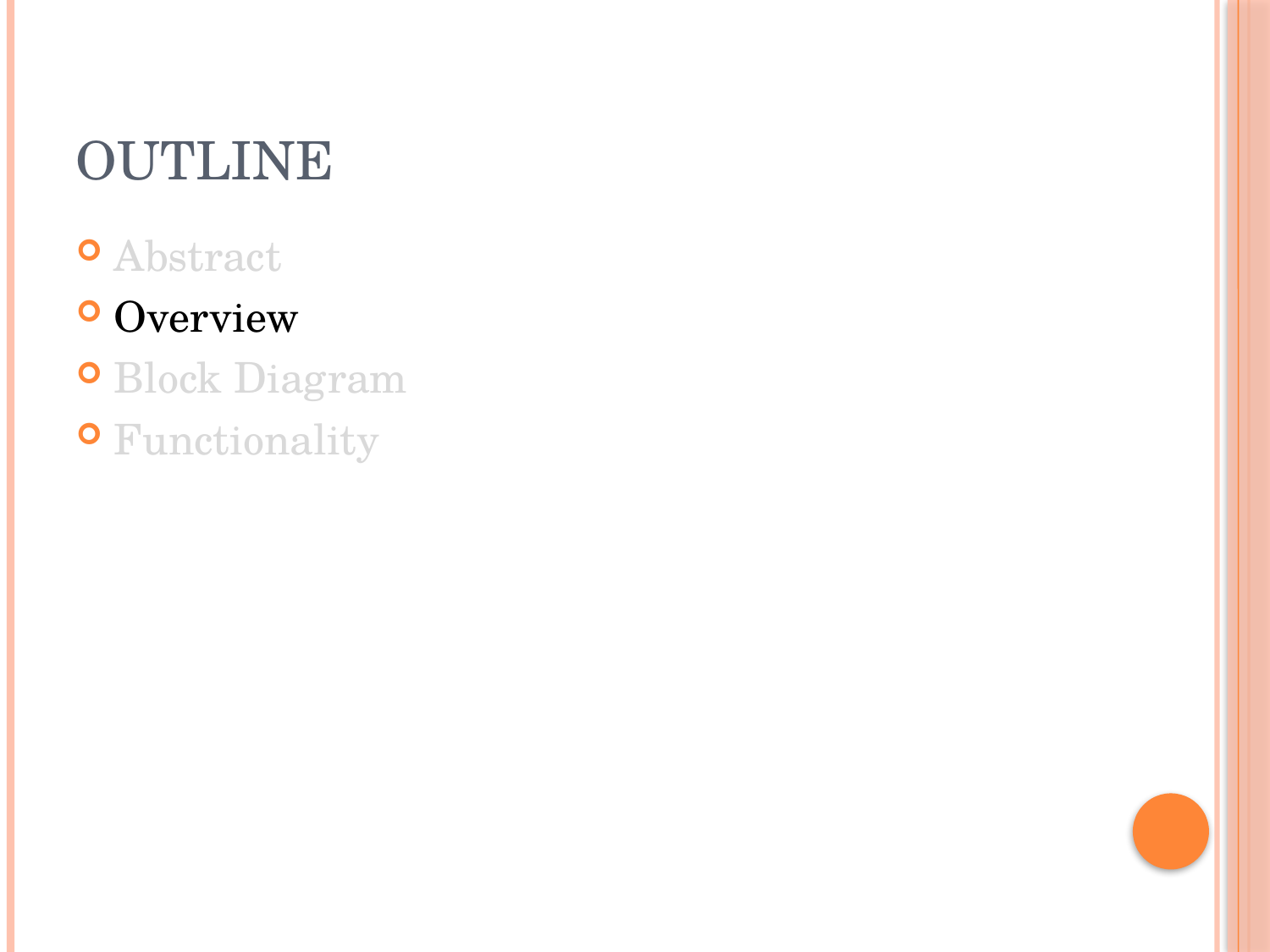

# OUTLINE
Abstract
Overview
Block Diagram
Functionality